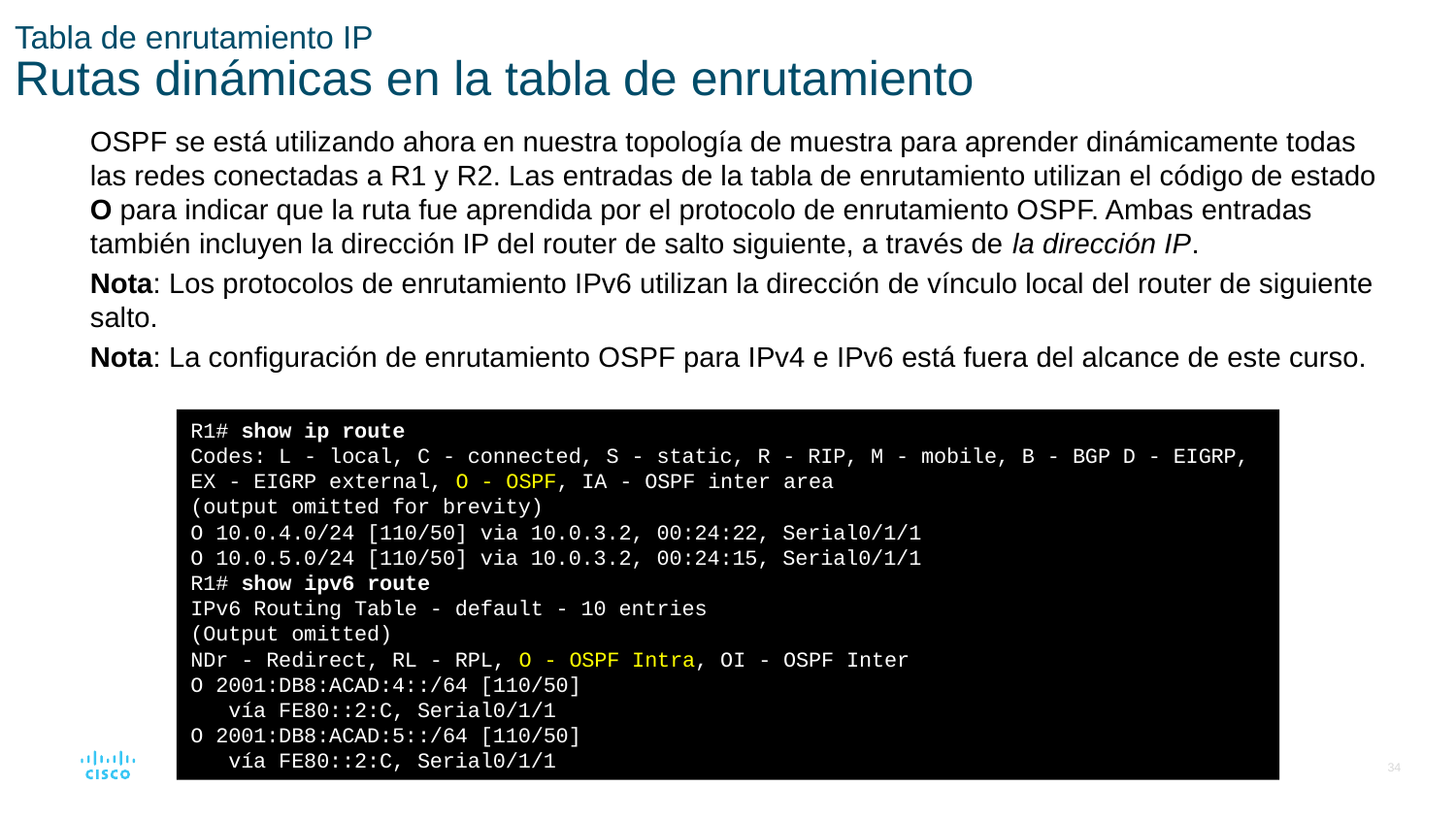

# Tabla de enrutamiento IP Rutas dinámicas en la tabla de enrutamiento
OSPF se está utilizando ahora en nuestra topología de muestra para aprender dinámicamente todas las redes conectadas a R1 y R2. Las entradas de la tabla de enrutamiento utilizan el código de estado O para indicar que la ruta fue aprendida por el protocolo de enrutamiento OSPF. Ambas entradas también incluyen la dirección IP del router de salto siguiente, a través de la dirección IP.
Nota: Los protocolos de enrutamiento IPv6 utilizan la dirección de vínculo local del router de siguiente salto.
Nota: La configuración de enrutamiento OSPF para IPv4 e IPv6 está fuera del alcance de este curso.

R1# show ip route
Codes: L - local, C - connected, S - static, R - RIP, M - mobile, B - BGP D - EIGRP, EX - EIGRP external, O - OSPF, IA - OSPF inter area
(output omitted for brevity)
O 10.0.4.0/24 [110/50] via 10.0.3.2, 00:24:22, Serial0/1/1
O 10.0.5.0/24 [110/50] via 10.0.3.2, 00:24:15, Serial0/1/1
R1# show ipv6 route
IPv6 Routing Table - default - 10 entries
(Output omitted)
NDr - Redirect, RL - RPL, O - OSPF Intra, OI - OSPF Inter
O 2001:DB8:ACAD:4::/64 [110/50]
   vía FE80::2:C, Serial0/1/1
O 2001:DB8:ACAD:5::/64 [110/50]
   vía FE80::2:C, Serial0/1/1